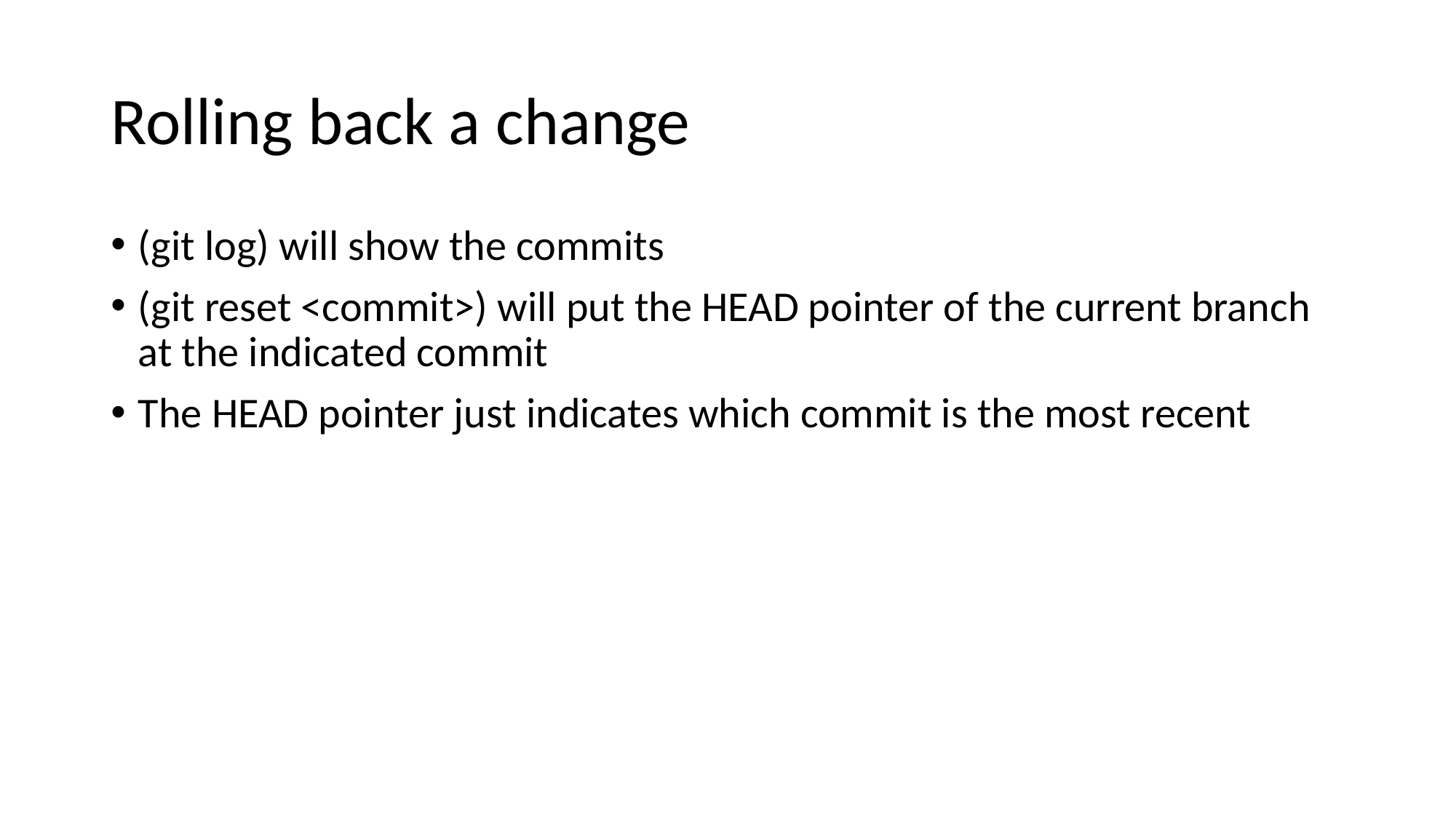

# Rolling back a change
(git log) will show the commits
(git reset <commit>) will put the HEAD pointer of the current branch at the indicated commit
The HEAD pointer just indicates which commit is the most recent